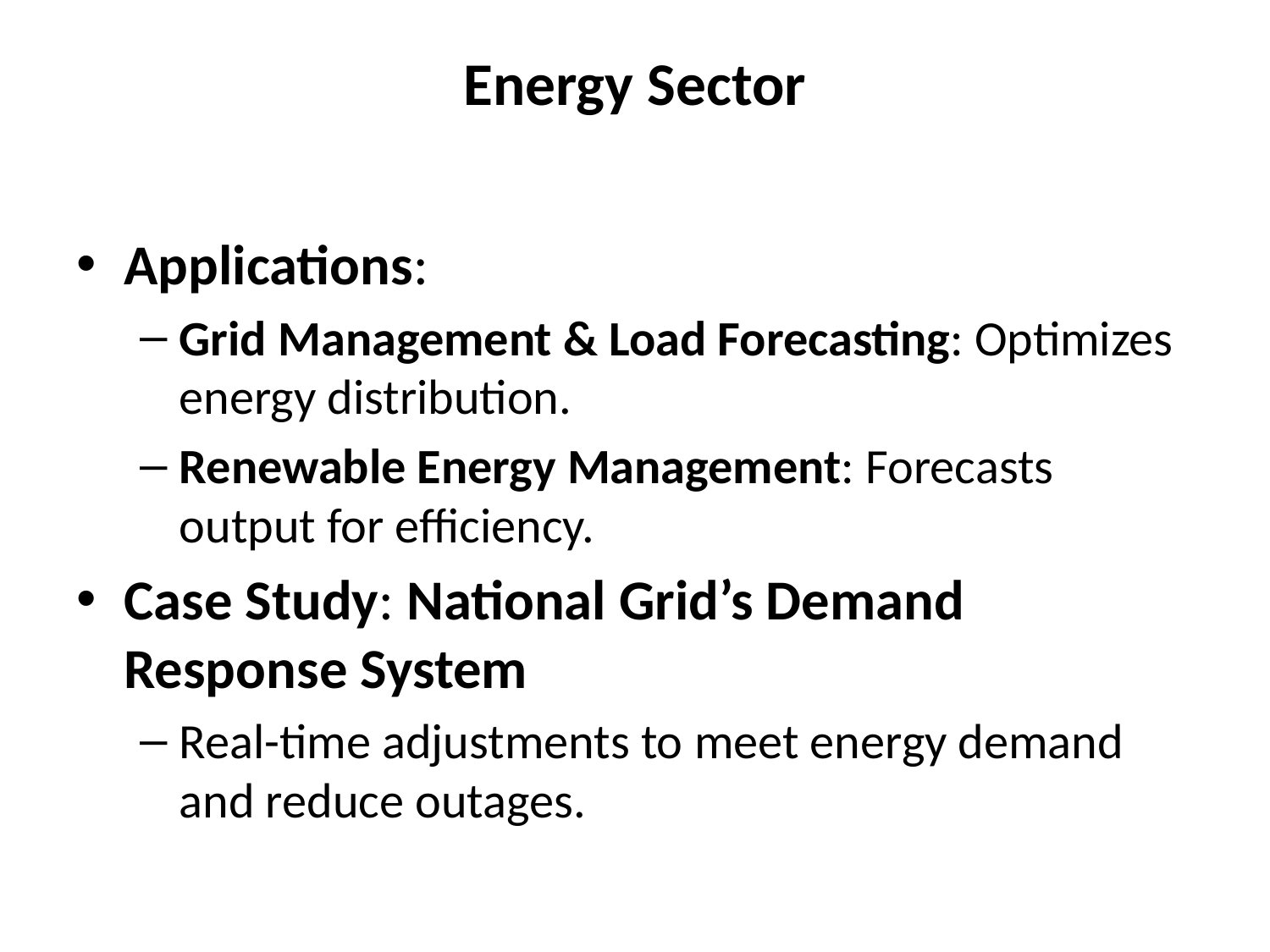

# Energy Sector
Applications:
Grid Management & Load Forecasting: Optimizes energy distribution.
Renewable Energy Management: Forecasts output for efficiency.
Case Study: National Grid’s Demand Response System
Real-time adjustments to meet energy demand and reduce outages.